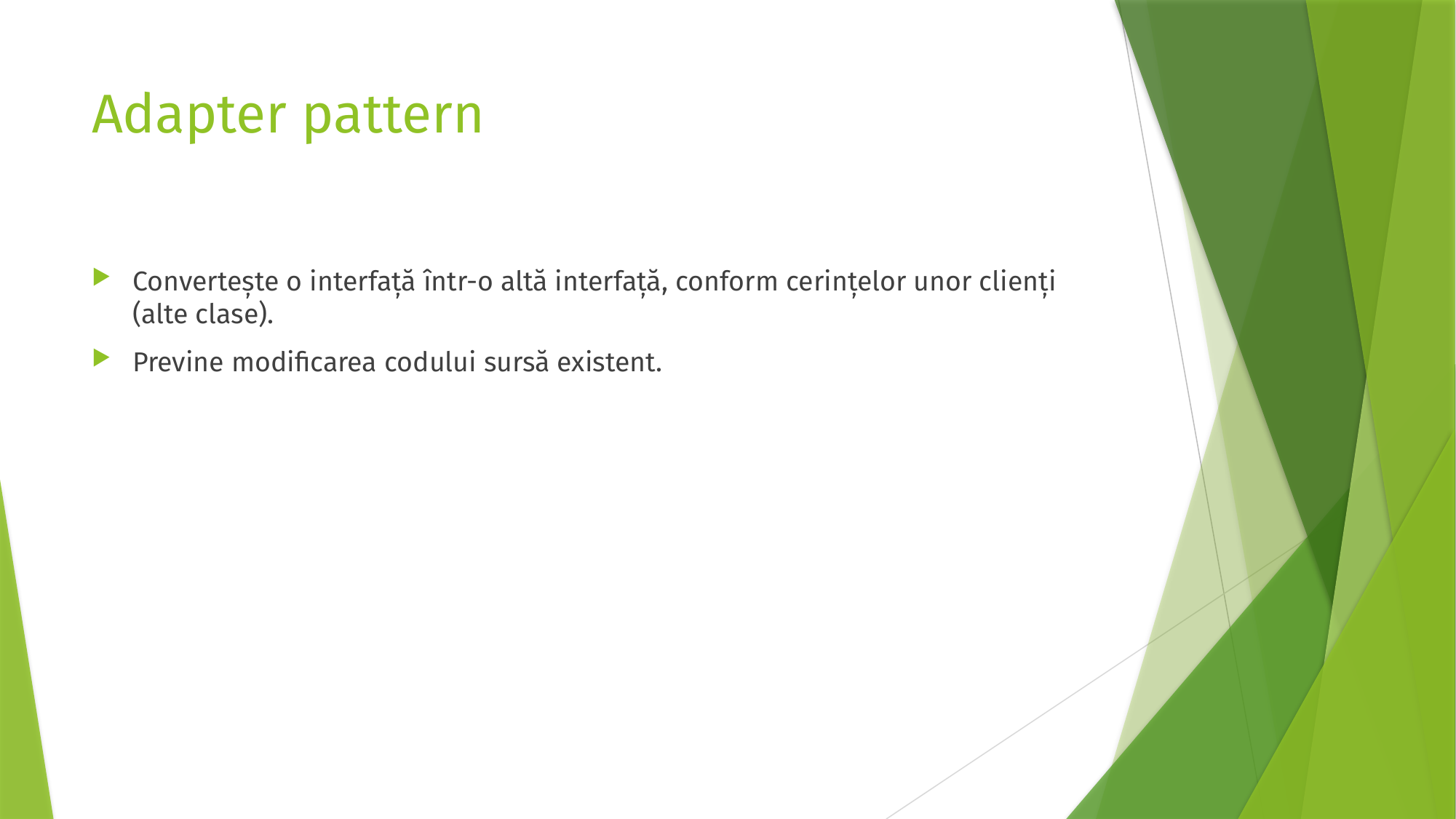

# Adapter pattern
Convertește o interfață într-o altă interfață, conform cerințelor unor clienți (alte clase).
Previne modificarea codului sursă existent.